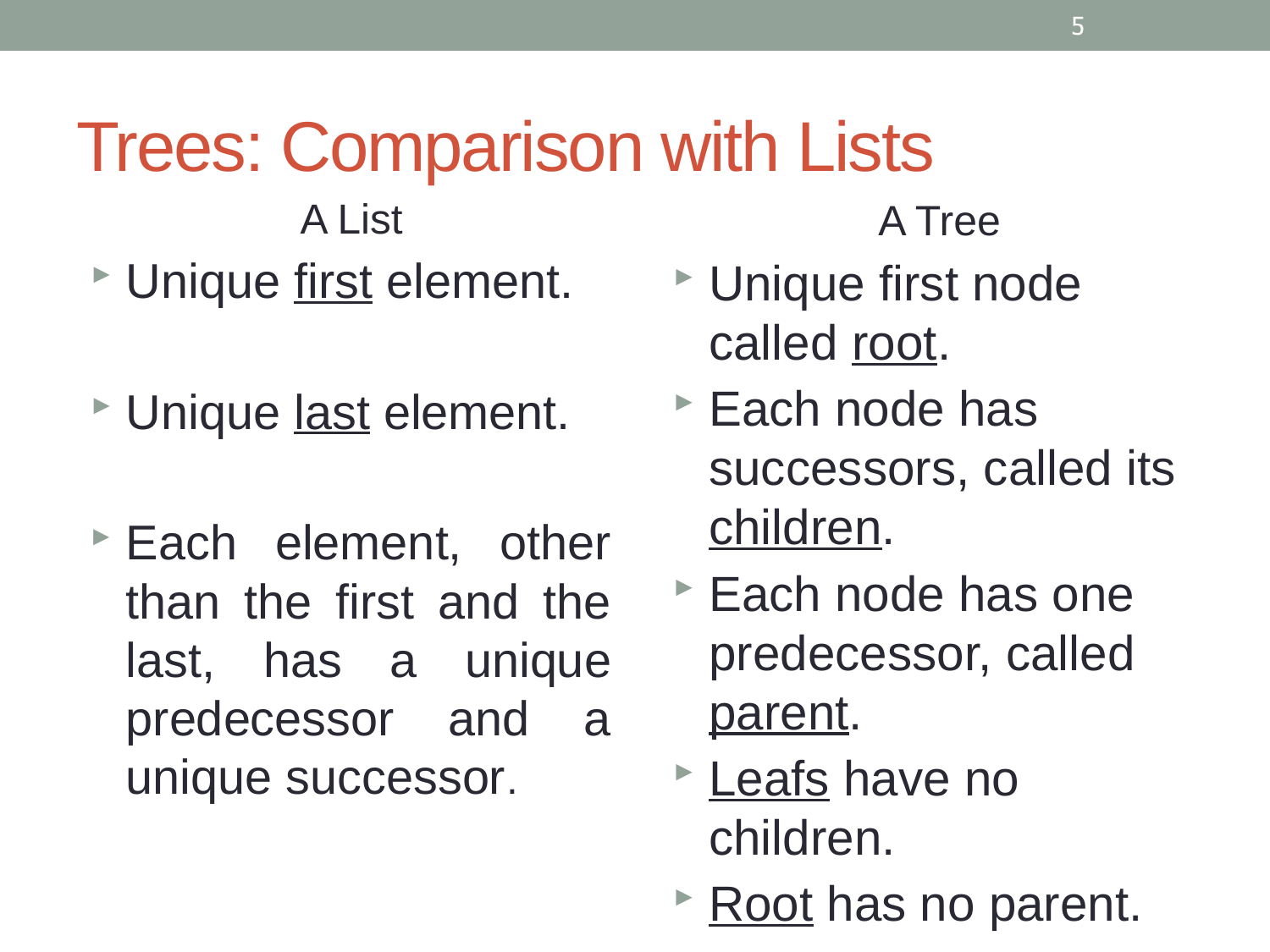

5
# Trees: Comparison with Lists
A List
Unique first element.

Unique last element.

Each element, other than the first and the last, has a unique predecessor and a unique successor.
 A Tree
Unique first node called root.
Each node has successors, called its children.
Each node has one predecessor, called parent.
Leafs have no children.
Root has no parent.